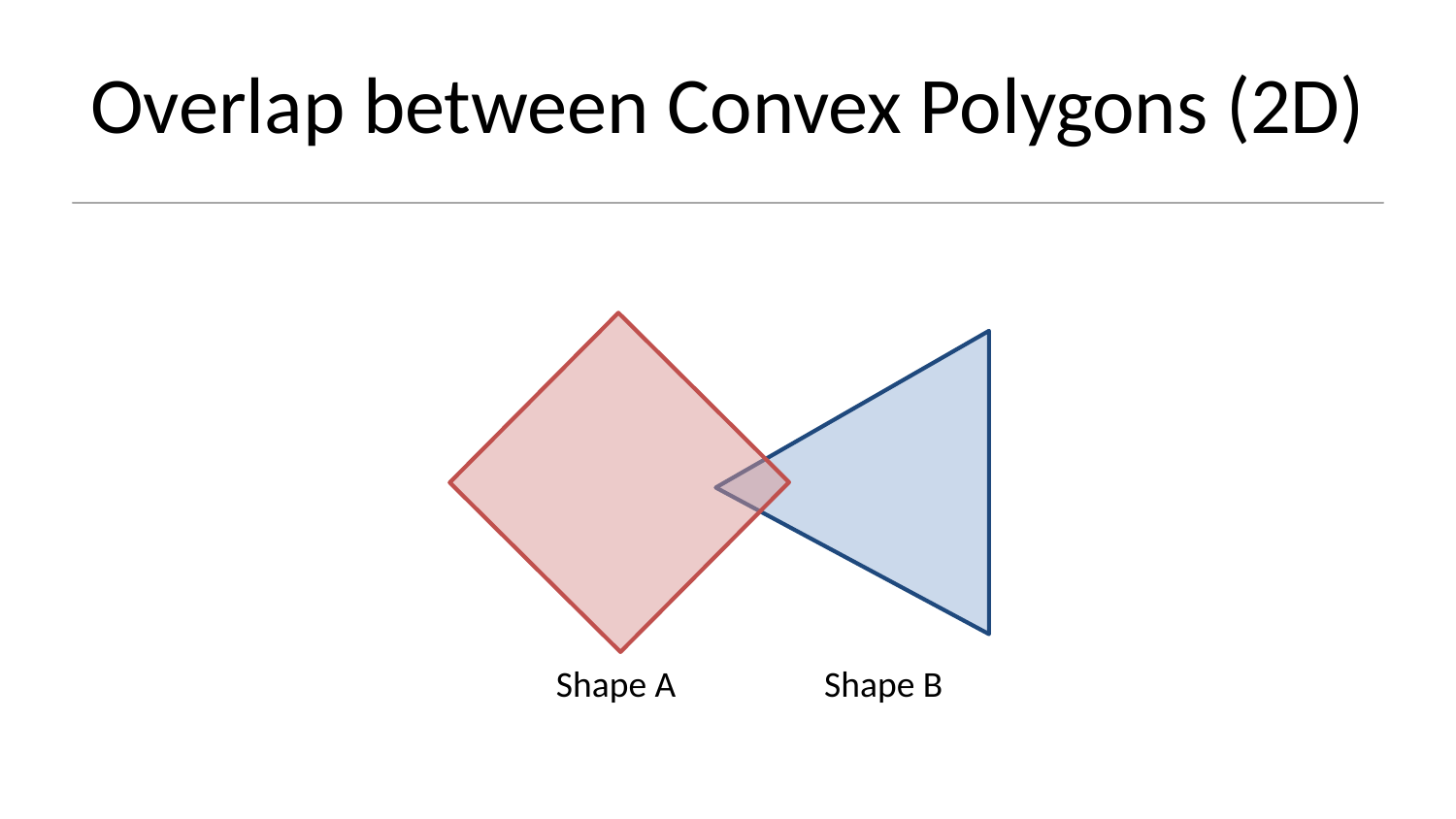

# Overlap between Convex Polygons (2D)

Shape A
Shape B